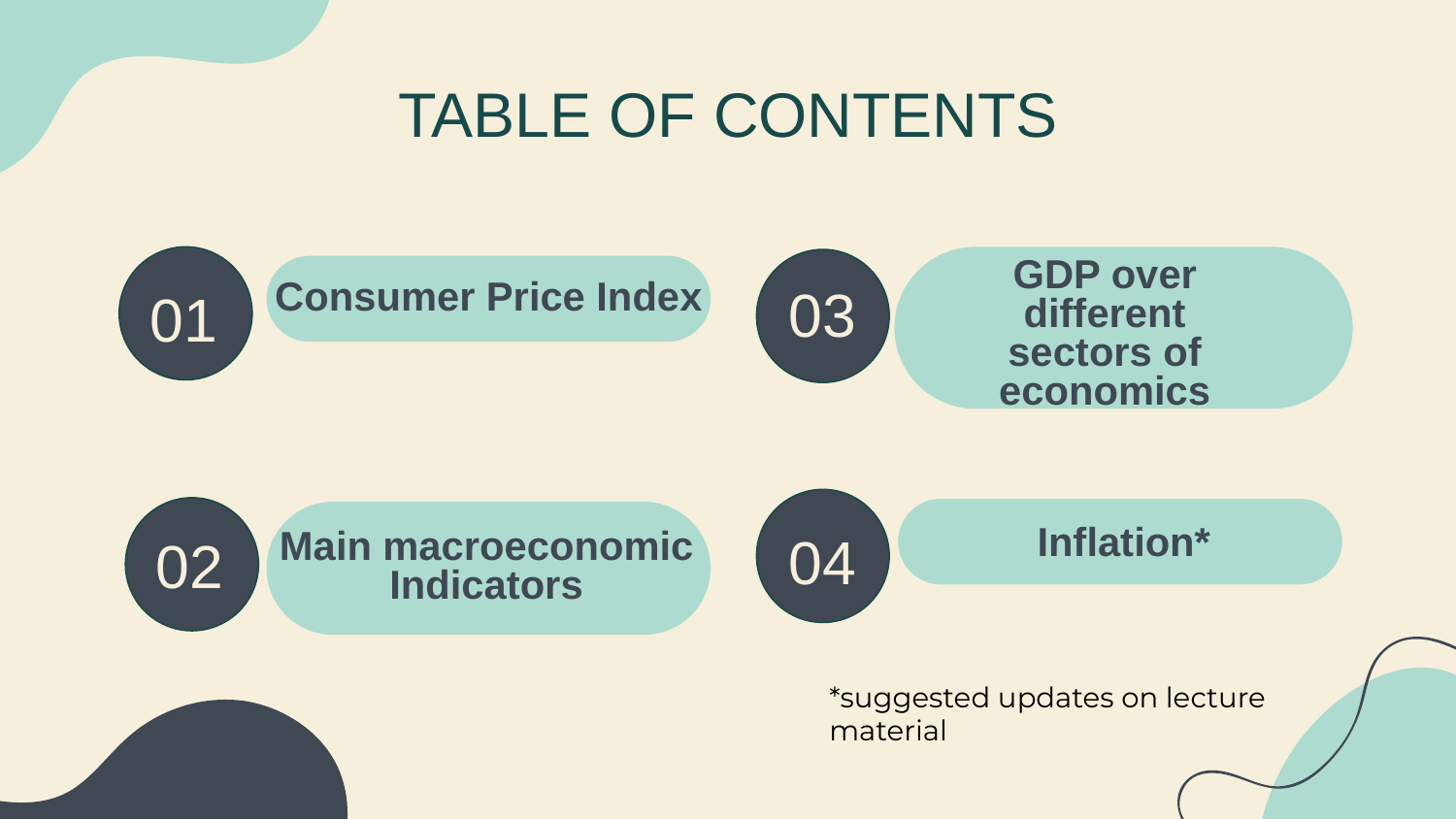

# TABLE OF CONTENTS

GDP over different sectors of economics

Consumer Price Index
03
01

Inflation*
04
02
Main macroeconomic Indicators
*suggested updates on lecture material